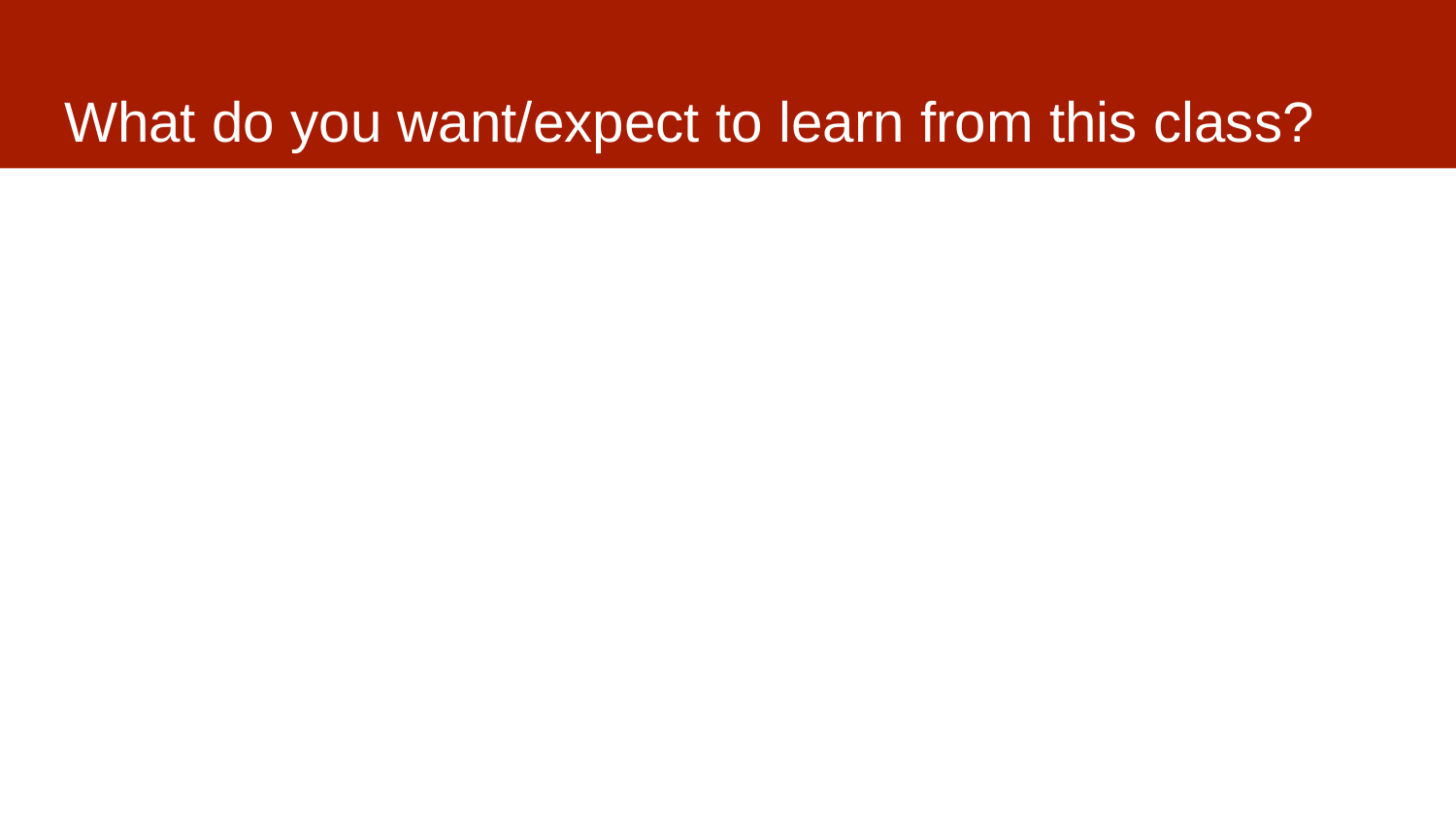

# What do you want/expect to learn from this class?